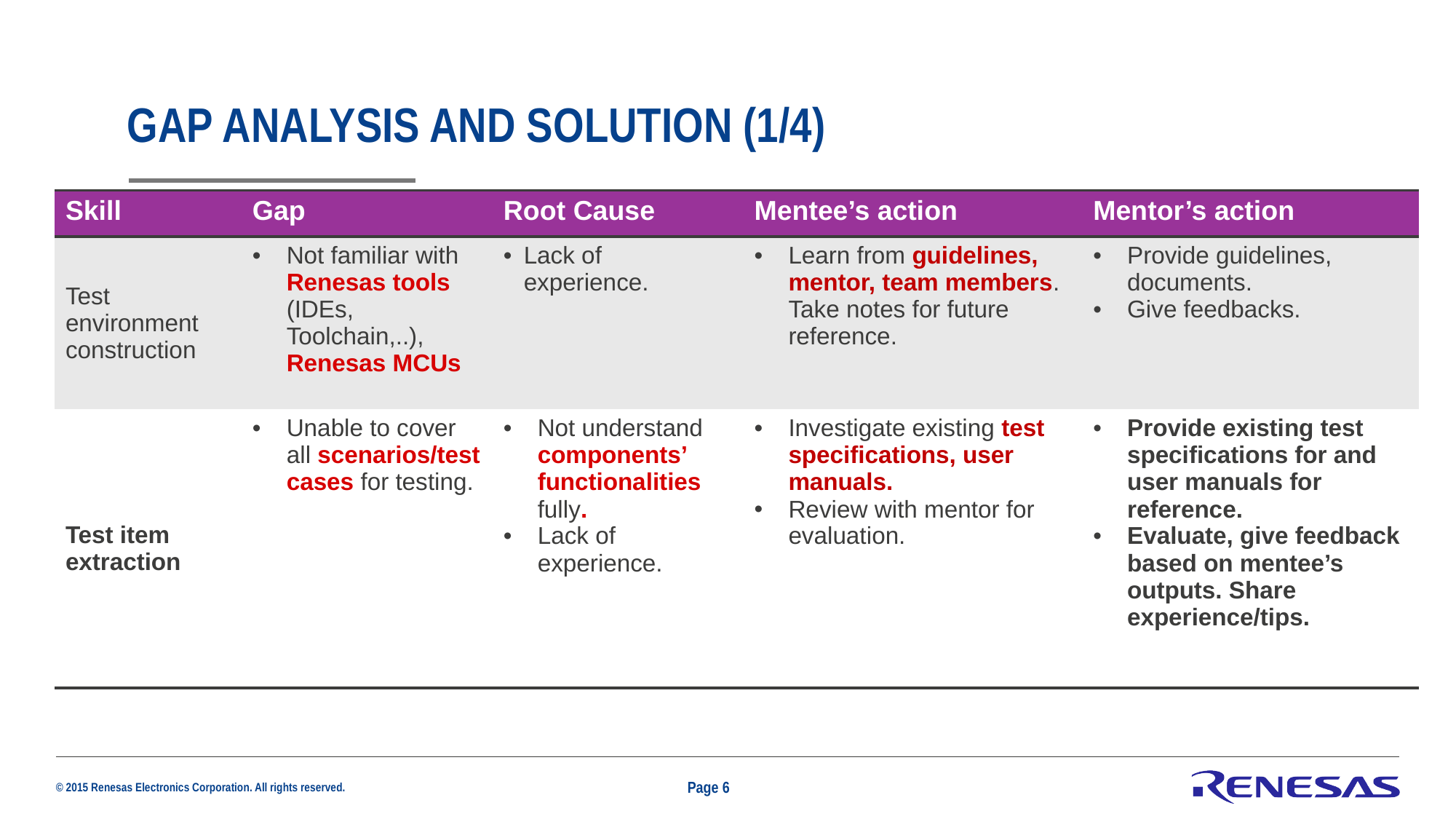

# Gap analysis and solution (1/4)
| Skill | Gap | Root Cause | Mentee’s action | Mentor’s action |
| --- | --- | --- | --- | --- |
| Test environment construction | Not familiar with Renesas tools (IDEs, Toolchain,..), Renesas MCUs | Lack of experience. | Learn from guidelines, mentor, team members. Take notes for future reference. | Provide guidelines, documents. Give feedbacks. |
| Test item extraction | Unable to cover all scenarios/test cases for testing. | Not understand components’ functionalities fully. Lack of experience. | Investigate existing test specifications, user manuals. Review with mentor for evaluation. | Provide existing test specifications for and user manuals for reference. Evaluate, give feedback based on mentee’s outputs. Share experience/tips. |
Page 6